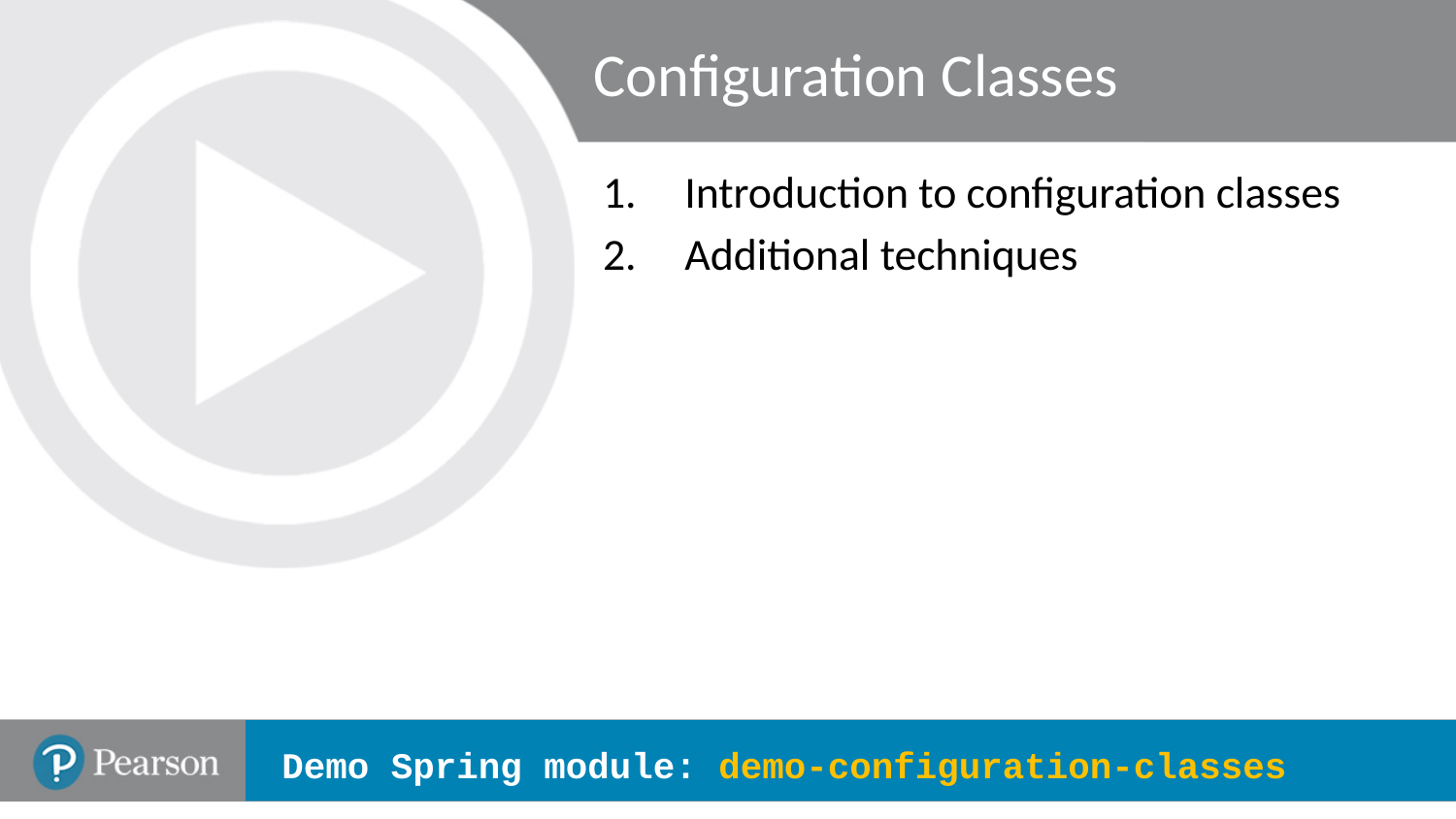

# Configuration Classes
Introduction to configuration classes
Additional techniques
 Demo Spring module: demo-configuration-classes